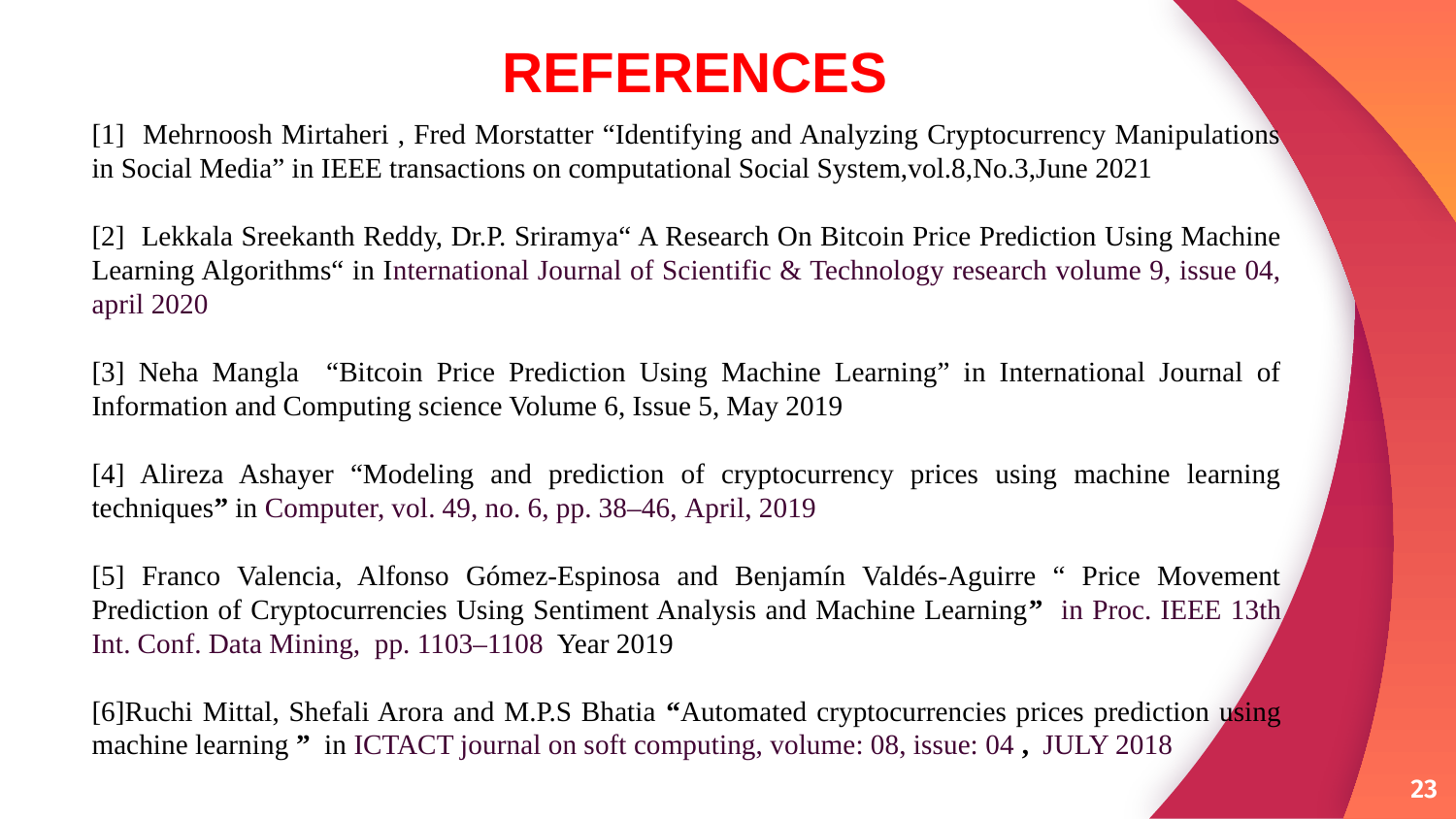

# REFERENCES
[1]  Mehrnoosh Mirtaheri , Fred Morstatter “Identifying and Analyzing Cryptocurrency Manipulations in Social Media” in IEEE transactions on computational Social System,vol.8,No.3,June 2021

[2]  Lekkala Sreekanth Reddy, Dr.P. Sriramya“ A Research On Bitcoin Price Prediction Using Machine Learning Algorithms“ in International Journal of Scientific & Technology research volume 9, issue 04, april 2020

[3] Neha Mangla  “Bitcoin Price Prediction Using Machine Learning” in International Journal of Information and Computing science Volume 6, Issue 5, May 2019

[4] Alireza Ashayer “Modeling and prediction of cryptocurrency prices using machine learning techniques” in Computer, vol. 49, no. 6, pp. 38–46, April, 2019

[5] Franco Valencia, Alfonso Gómez-Espinosa and Benjamín Valdés-Aguirre “ Price Movement Prediction of Cryptocurrencies Using Sentiment Analysis and Machine Learning”  in Proc. IEEE 13th Int. Conf. Data Mining,  pp. 1103–1108  Year 2019

[6]Ruchi Mittal, Shefali Arora and M.P.S Bhatia “Automated cryptocurrencies prices prediction using machine learning ”  in ICTACT journal on soft computing, volume: 08, issue: 04 ,  JULY 2018

23